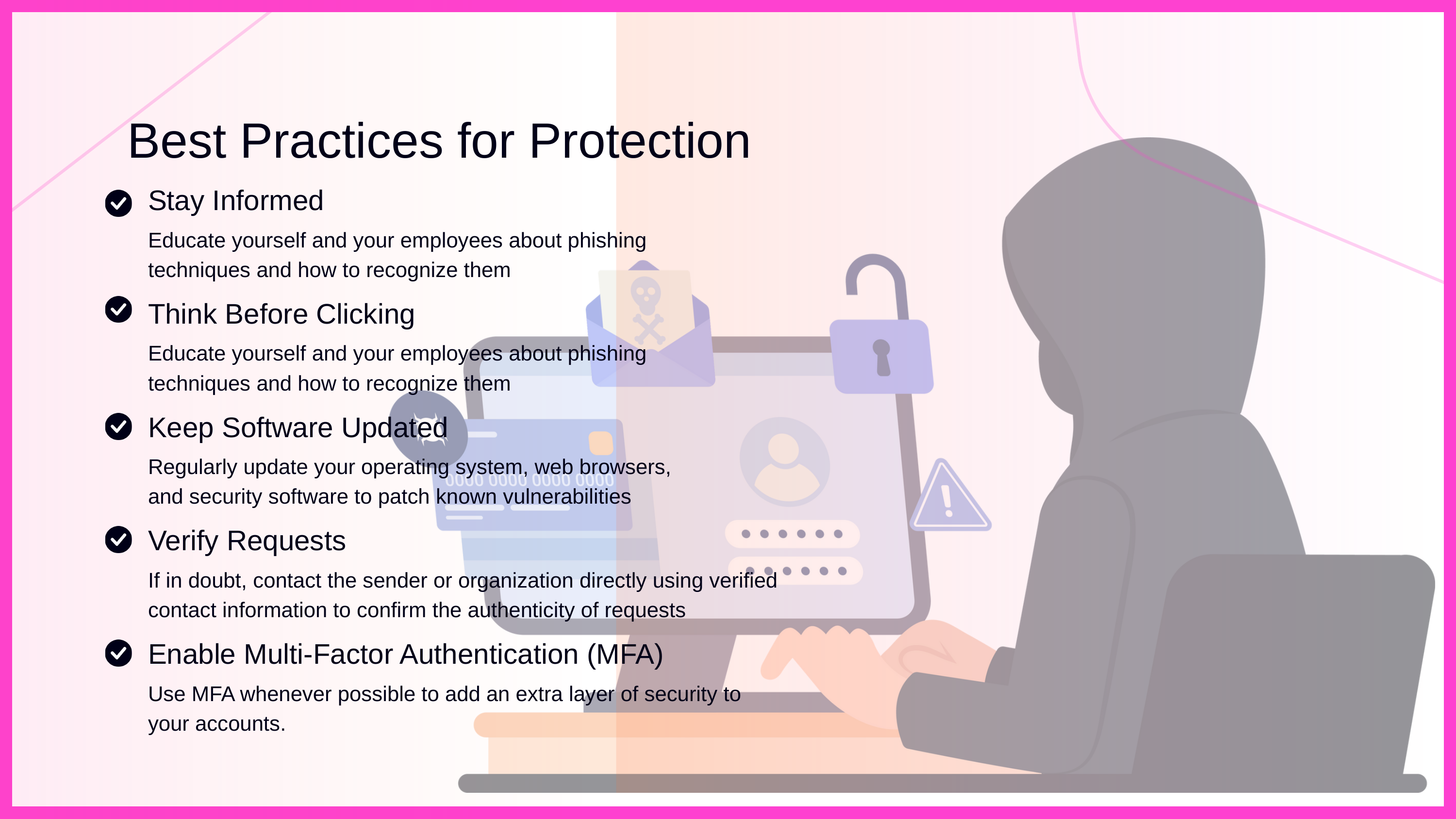

Best Practices for Protection

Stay Informed

Educate yourself and your employees about phishing techniques and how to recognize them

Think Before Clicking
Educate yourself and your employees about phishing techniques and how to recognize them
Keep Software Updated

Regularly update your operating system, web browsers, and security software to patch known vulnerabilities
Verify Requests

If in doubt, contact the sender or organization directly using verified contact information to confirm the authenticity of requests
Enable Multi-Factor Authentication (MFA)

Use MFA whenever possible to add an extra layer of security to your accounts.